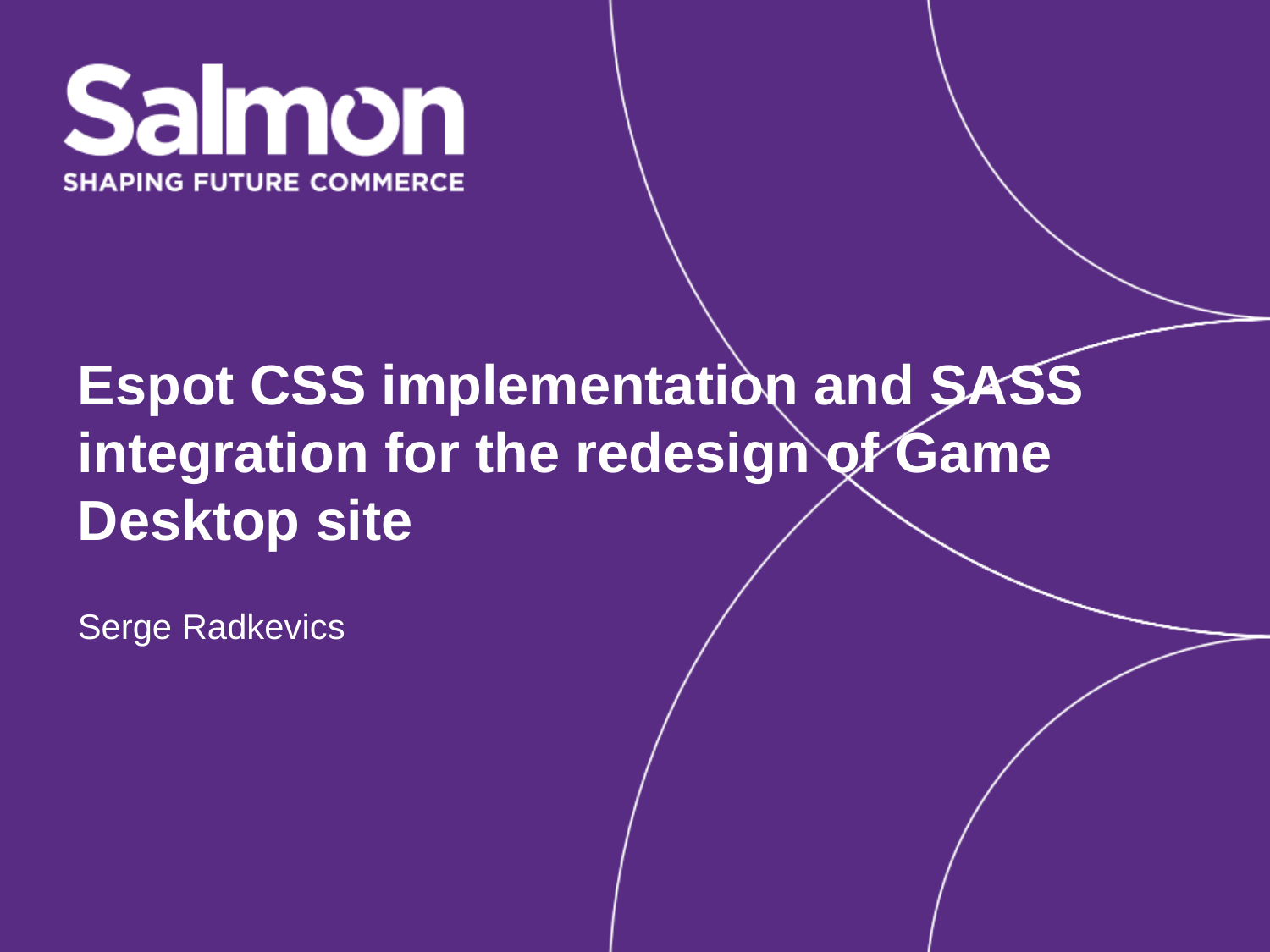

# Espot CSS implementation and SASS integration for the redesign of Game Desktop site
Serge Radkevics